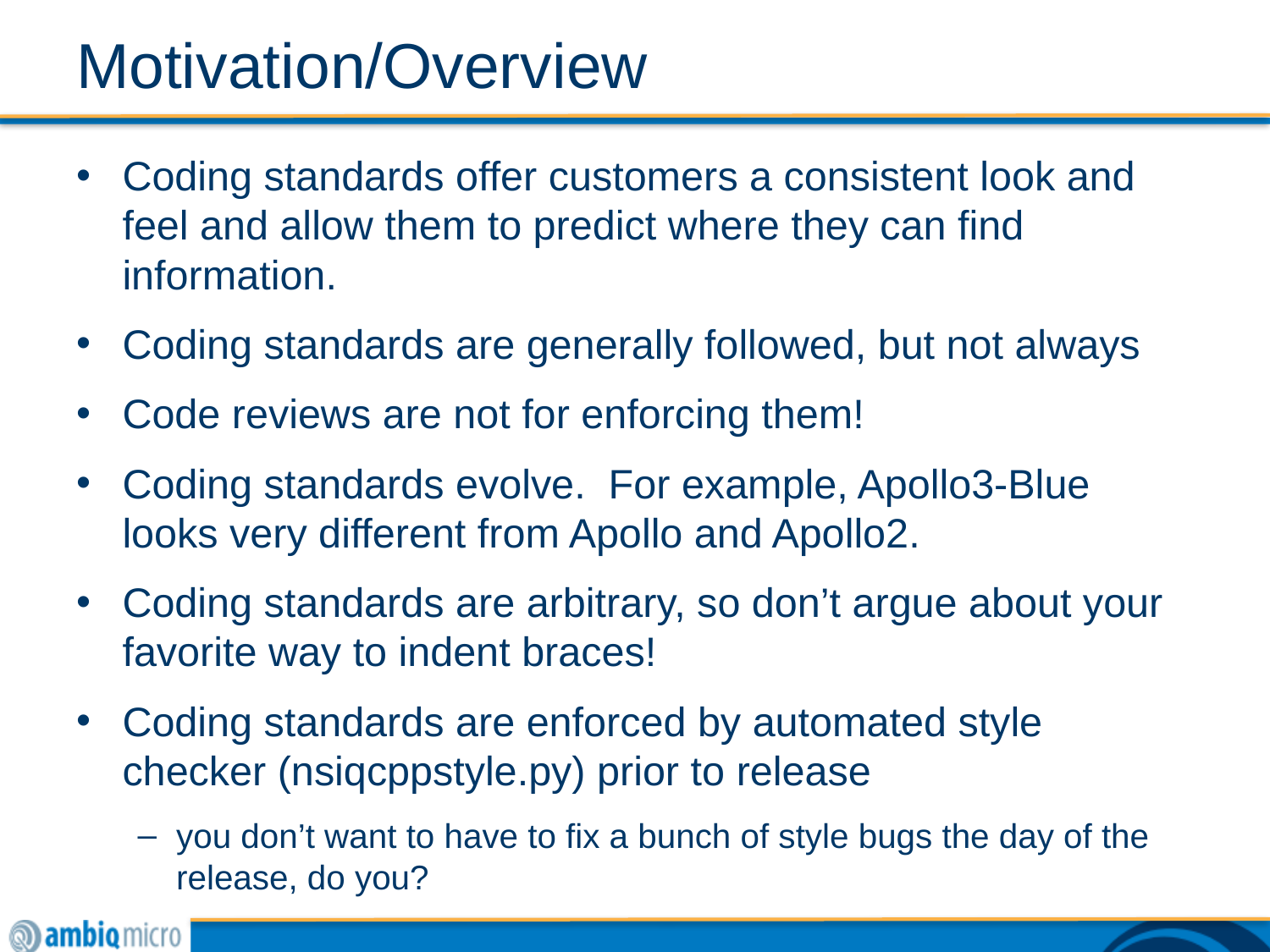

# Motivation/Overview
Coding standards offer customers a consistent look and feel and allow them to predict where they can find information.
Coding standards are generally followed, but not always
Code reviews are not for enforcing them!
Coding standards evolve.  For example, Apollo3-Blue looks very different from Apollo and Apollo2.
Coding standards are arbitrary, so don’t argue about your favorite way to indent braces!
Coding standards are enforced by automated style checker (nsiqcppstyle.py) prior to release
you don’t want to have to fix a bunch of style bugs the day of the release, do you?